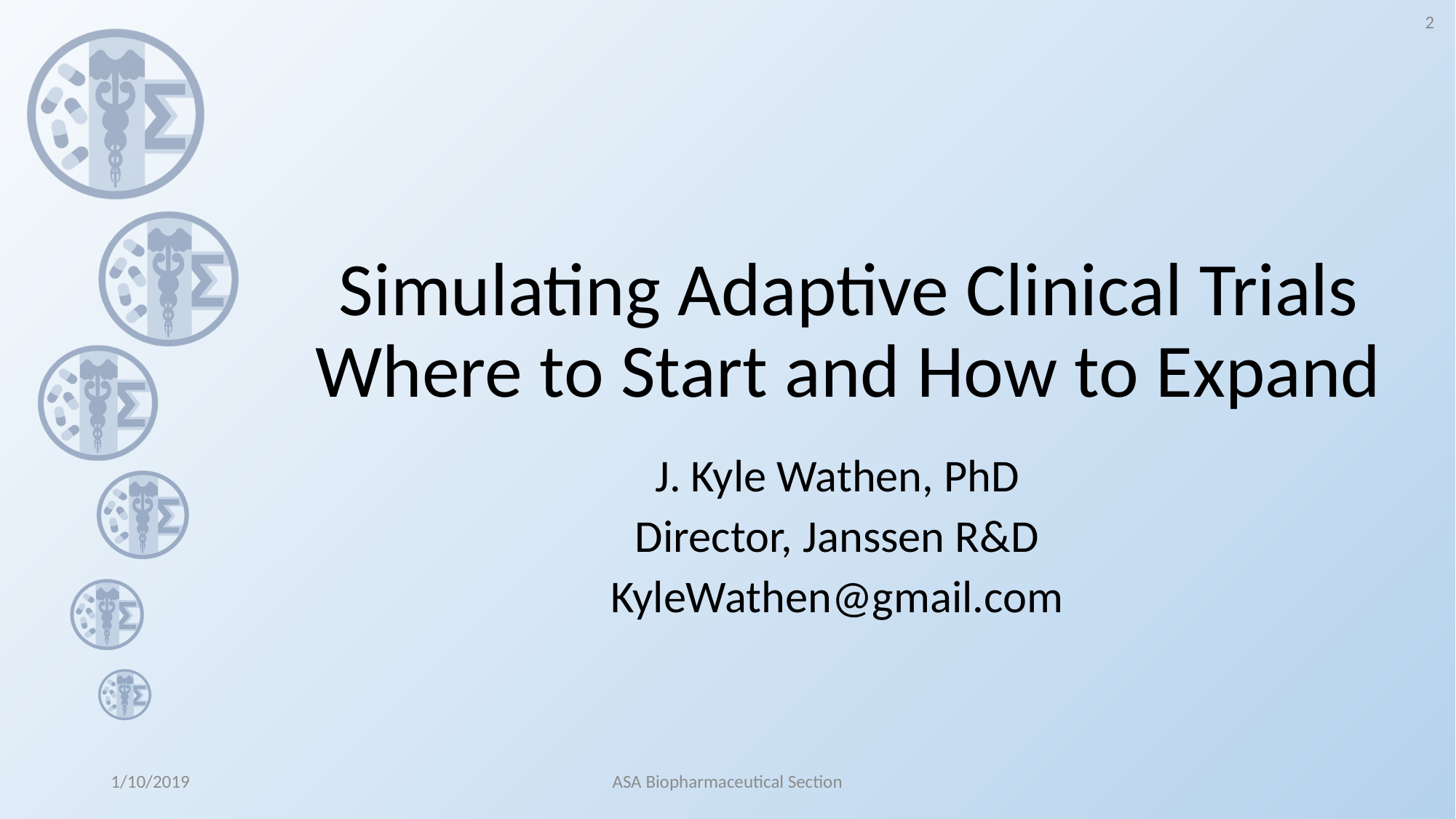

2
# Simulating Adaptive Clinical Trials Where to Start and How to Expand
J. Kyle Wathen, PhD
Director, Janssen R&D
KyleWathen@gmail.com

1/10/2019
ASA Biopharmaceutical Section